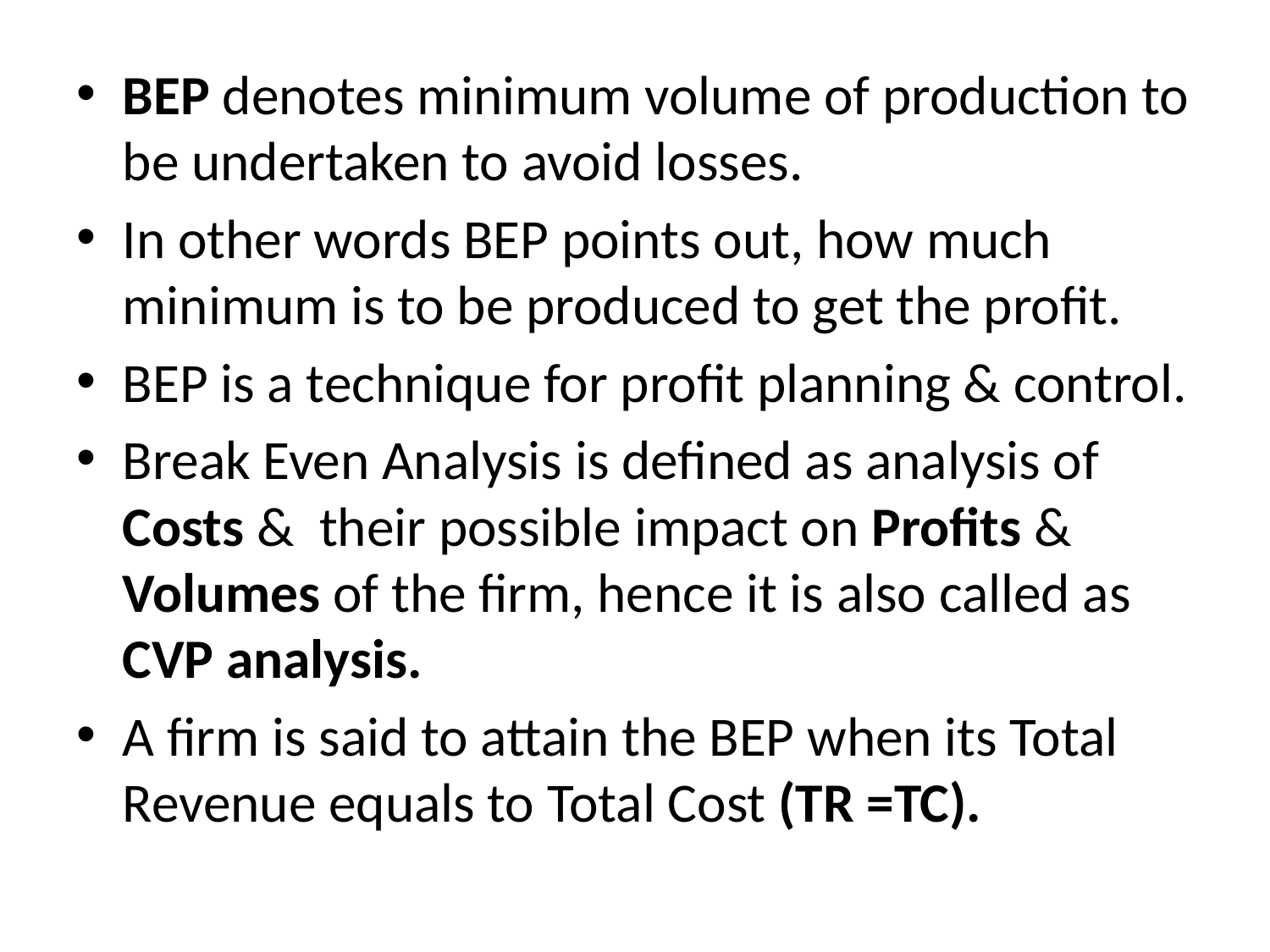

BEP denotes minimum volume of production to be undertaken to avoid losses.
In other words BEP points out, how much minimum is to be produced to get the profit.
BEP is a technique for profit planning & control.
Break Even Analysis is defined as analysis of Costs &  their possible impact on Profits & Volumes of the firm, hence it is also called as CVP analysis.
A firm is said to attain the BEP when its Total Revenue equals to Total Cost (TR =TC).